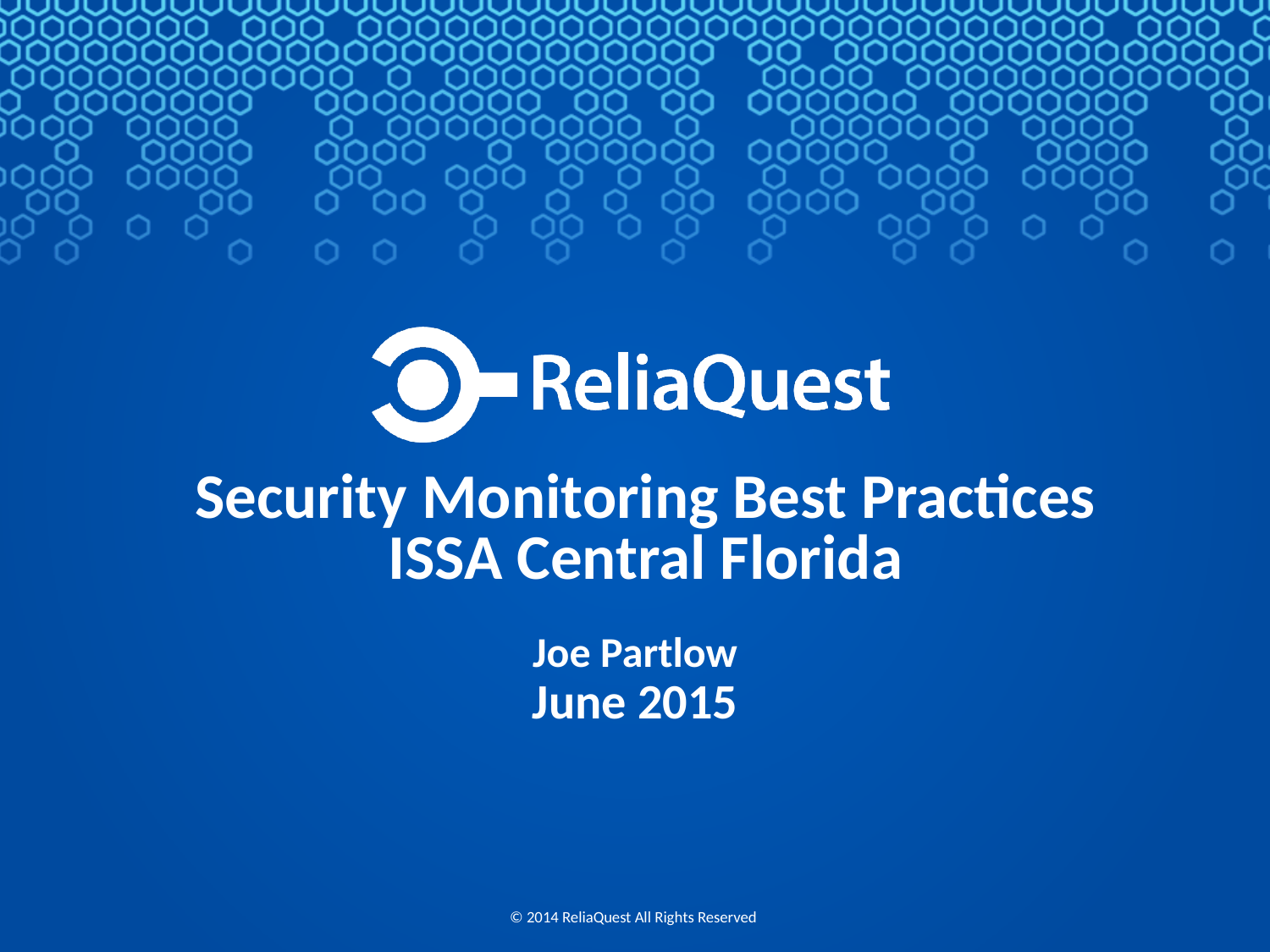

# Security Monitoring Best Practices ISSA Central Florida
Joe Partlow
June 2015